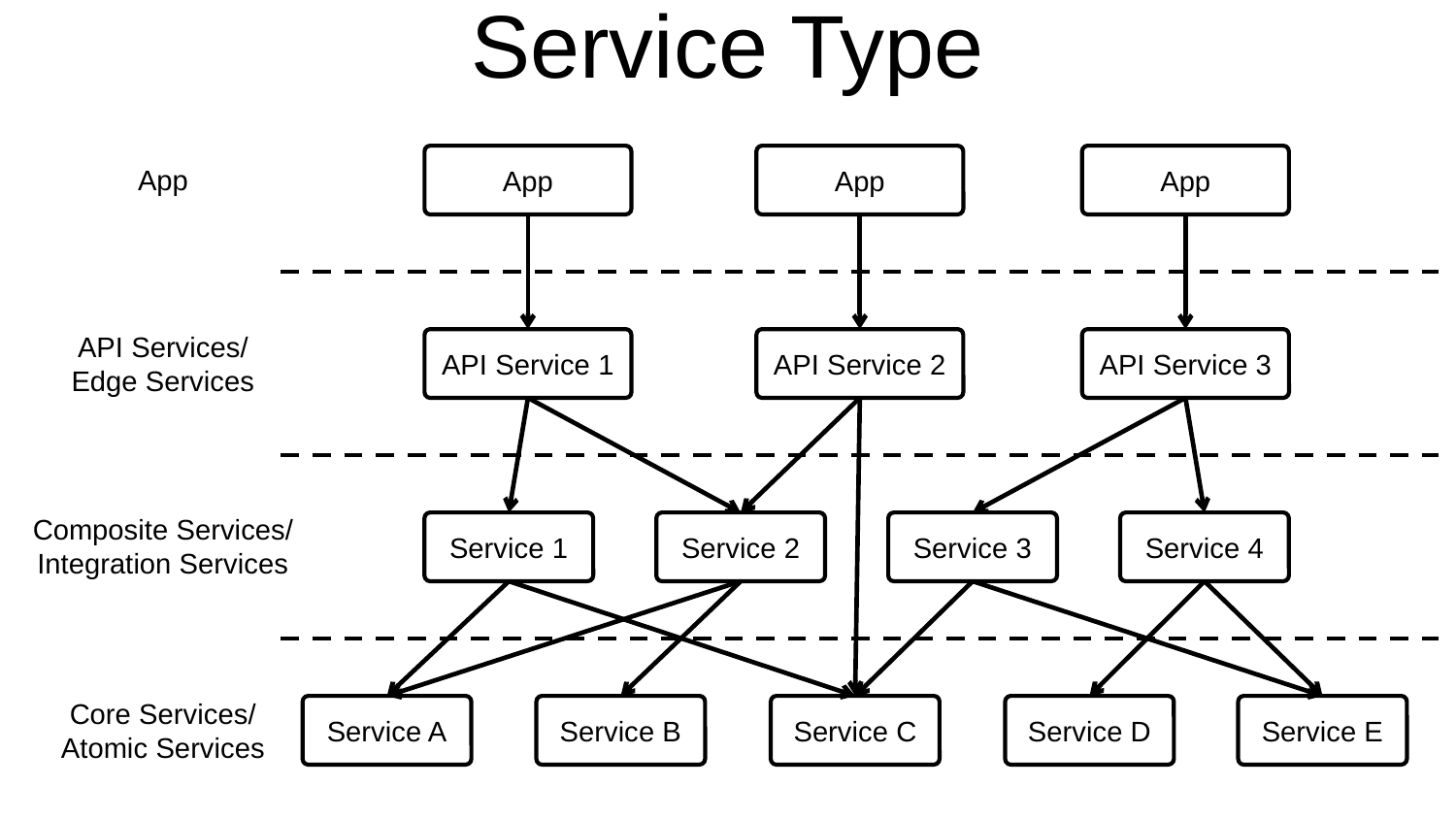

# Service Type
App
App
App
API Service 1
API Service 2
API Service 3
Service 1
Service 2
Service 3
Service 4
Service A
Service B
Service C
Service D
Service E
App
API Services/
Edge Services
Composite Services/
Integration Services
Core Services/
Atomic Services